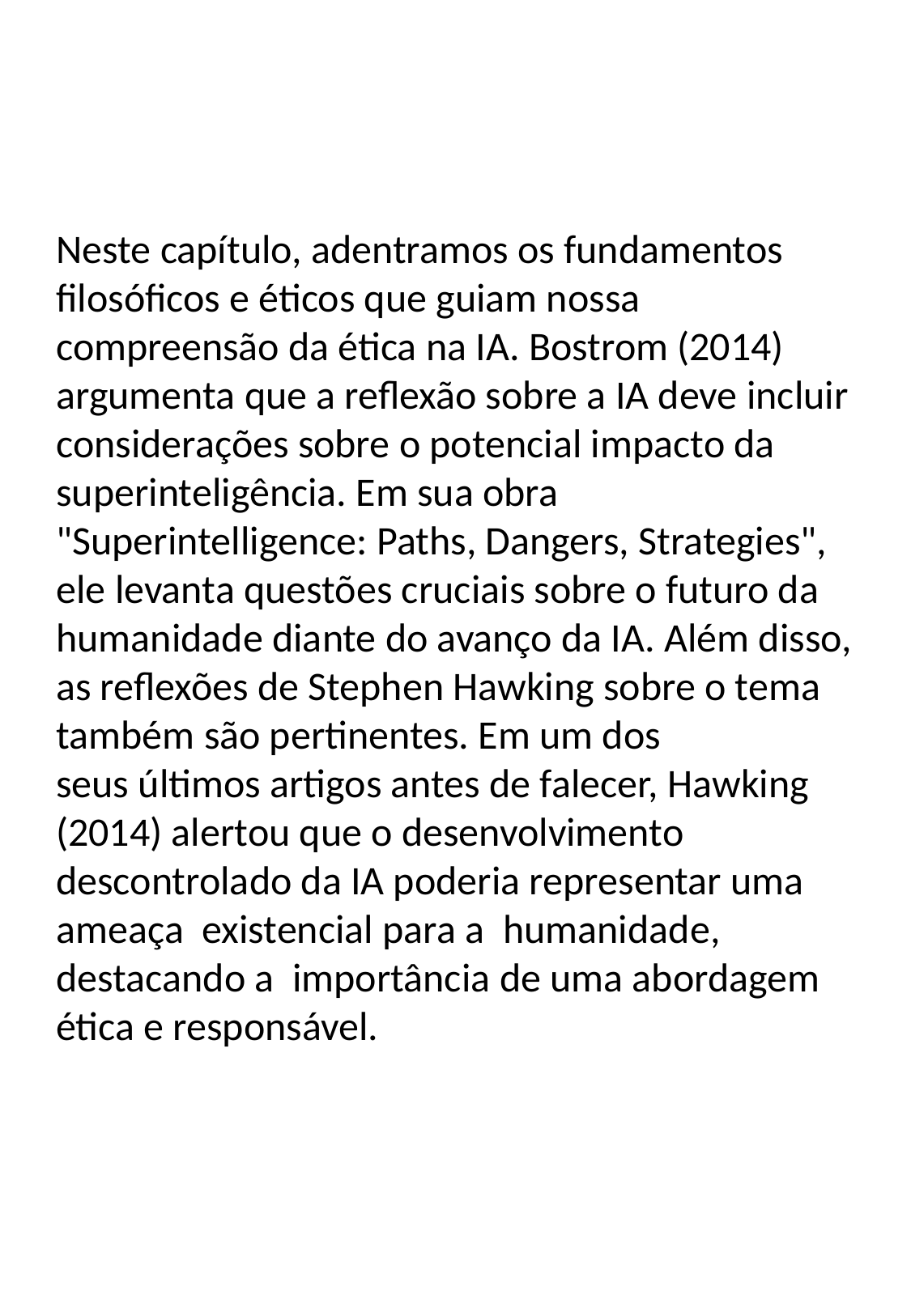

Neste capítulo, adentramos os fundamentos filosóficos e éticos que guiam nossa compreensão da ética na IA. Bostrom (2014) argumenta que a reflexão sobre a IA deve incluir considerações sobre o potencial impacto da superinteligência. Em sua obra "Superintelligence: Paths, Dangers, Strategies", ele levanta questões cruciais sobre o futuro da humanidade diante do avanço da IA. Além disso, as reflexões de Stephen Hawking sobre o tema também são pertinentes. Em um dos  seus últimos artigos antes de falecer, Hawking (2014) alertou que o desenvolvimento descontrolado da IA poderia representar uma ameaça  existencial para a  humanidade, destacando a  importância de uma abordagem ética e responsável.